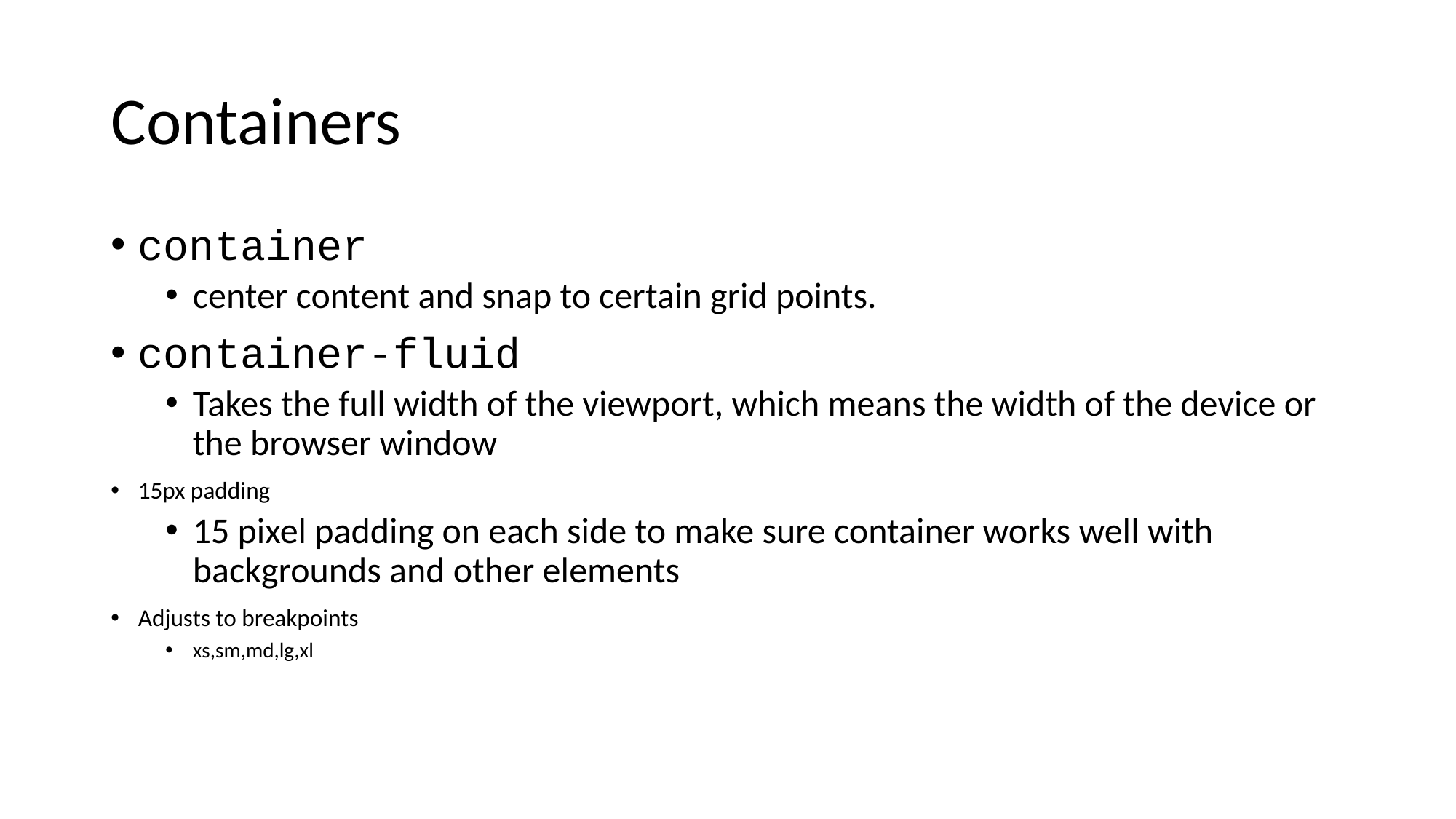

# Containers
container
center content and snap to certain grid points.
container-fluid
Takes the full width of the viewport, which means the width of the device or the browser window
15px padding
15 pixel padding on each side to make sure container works well with backgrounds and other elements
Adjusts to breakpoints
xs,sm,md,lg,xl